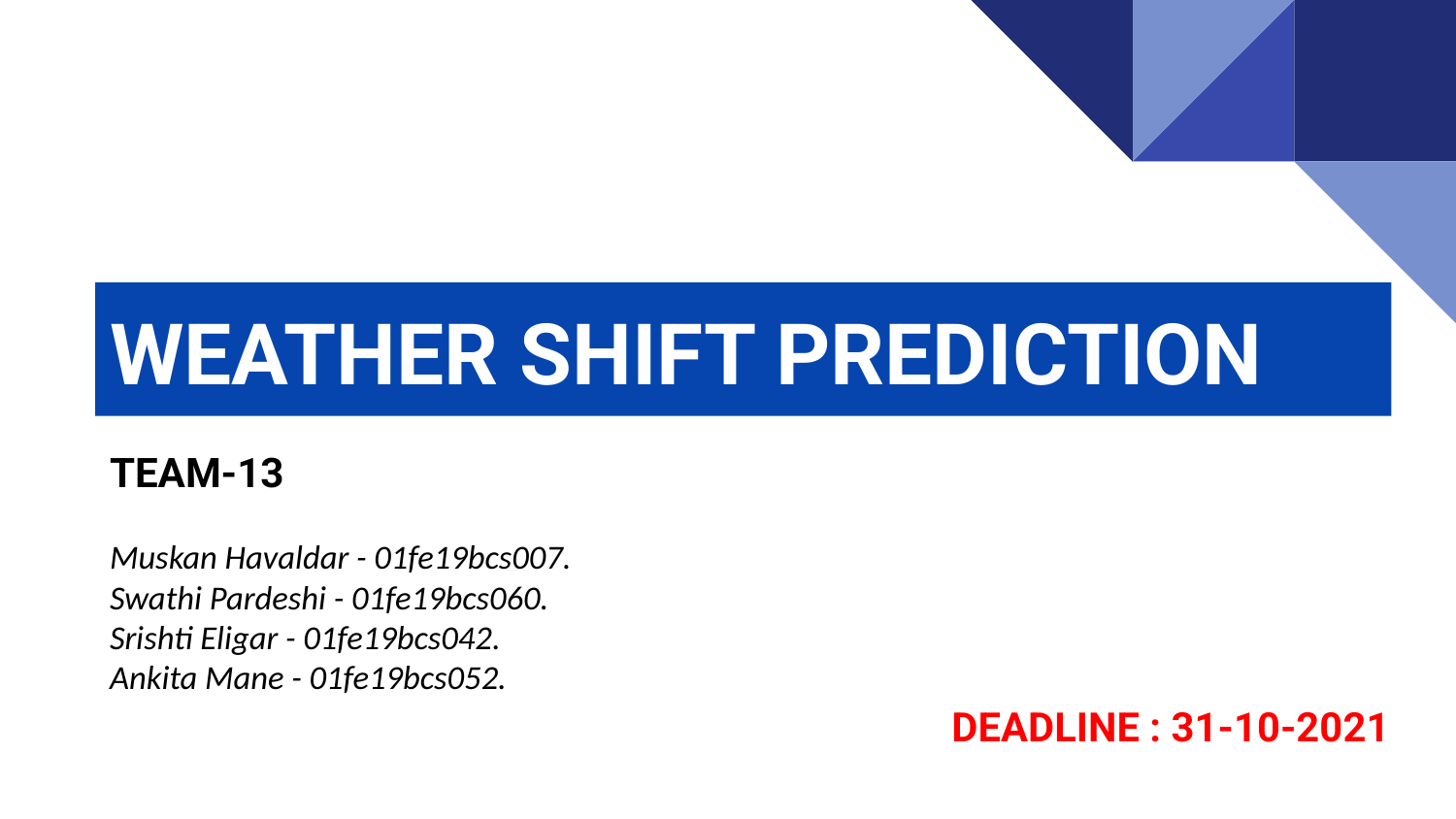

# WEATHER SHIFT PREDICTION
TEAM-13

Muskan Havaldar - 01fe19bcs007.
Swathi Pardeshi - 01fe19bcs060.
Srishti Eligar - 01fe19bcs042.
Ankita Mane - 01fe19bcs052.

DEADLINE : 31-10-2021